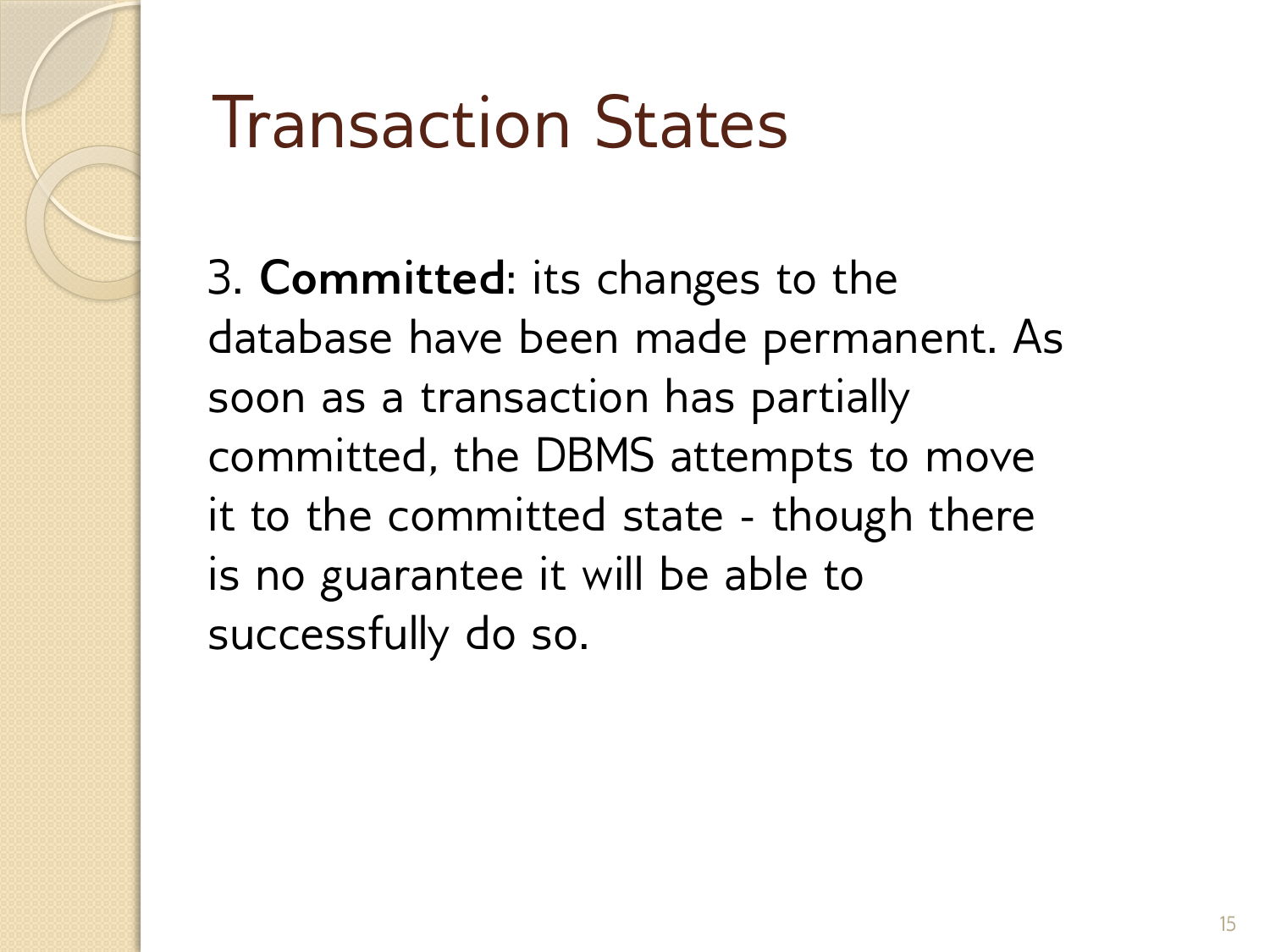

# Transaction States
3. Committed: its changes to the database have been made permanent. As soon as a transaction has partially committed, the DBMS attempts to move it to the committed state - though there is no guarantee it will be able to successfully do so.
15